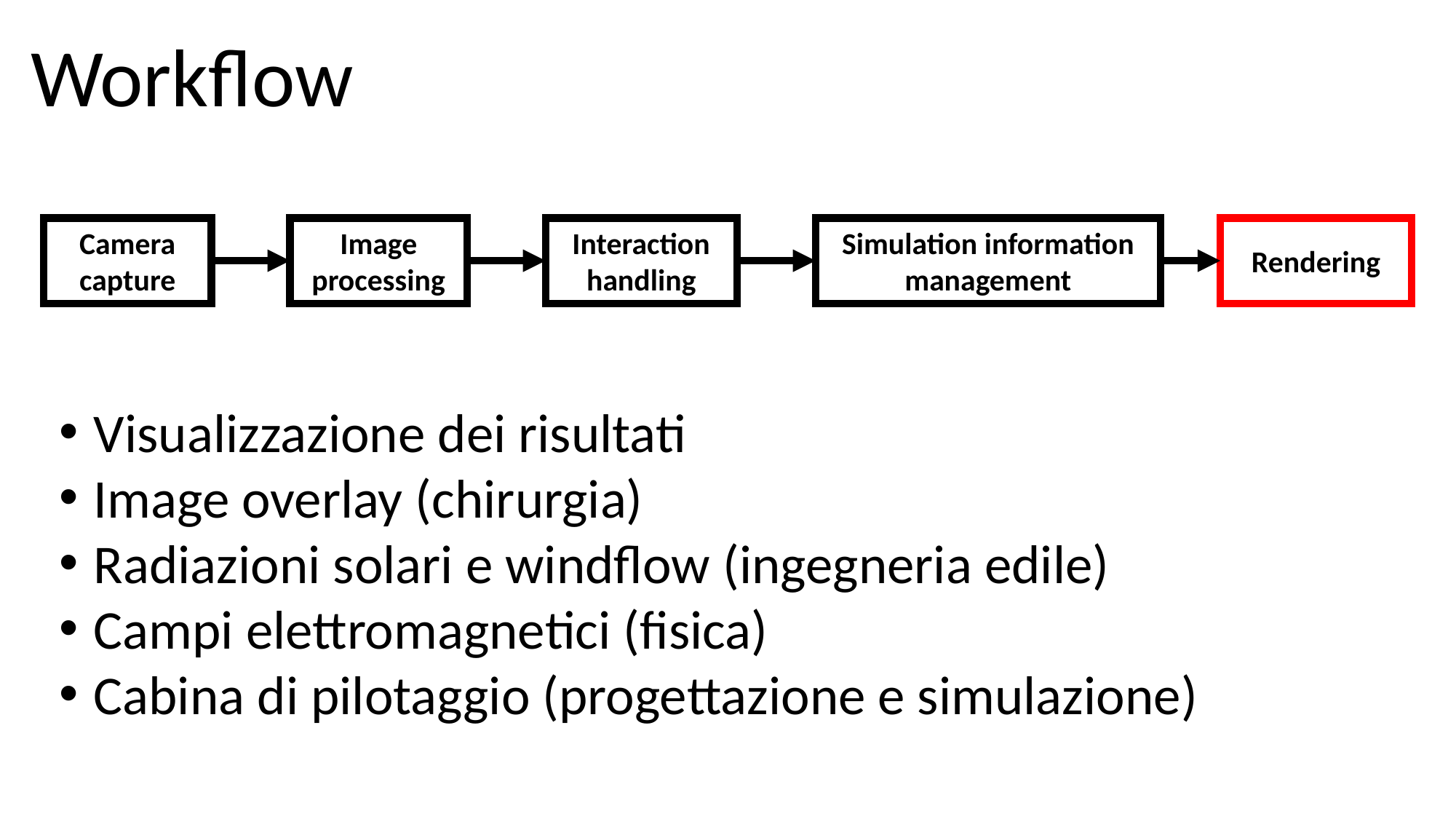

Workflow
Rendering
Interaction
handling
Simulation information
management
Camera
capture
Image
processing
Visualizzazione dei risultati
Image overlay (chirurgia)
Radiazioni solari e windflow (ingegneria edile)
Campi elettromagnetici (fisica)
Cabina di pilotaggio (progettazione e simulazione)